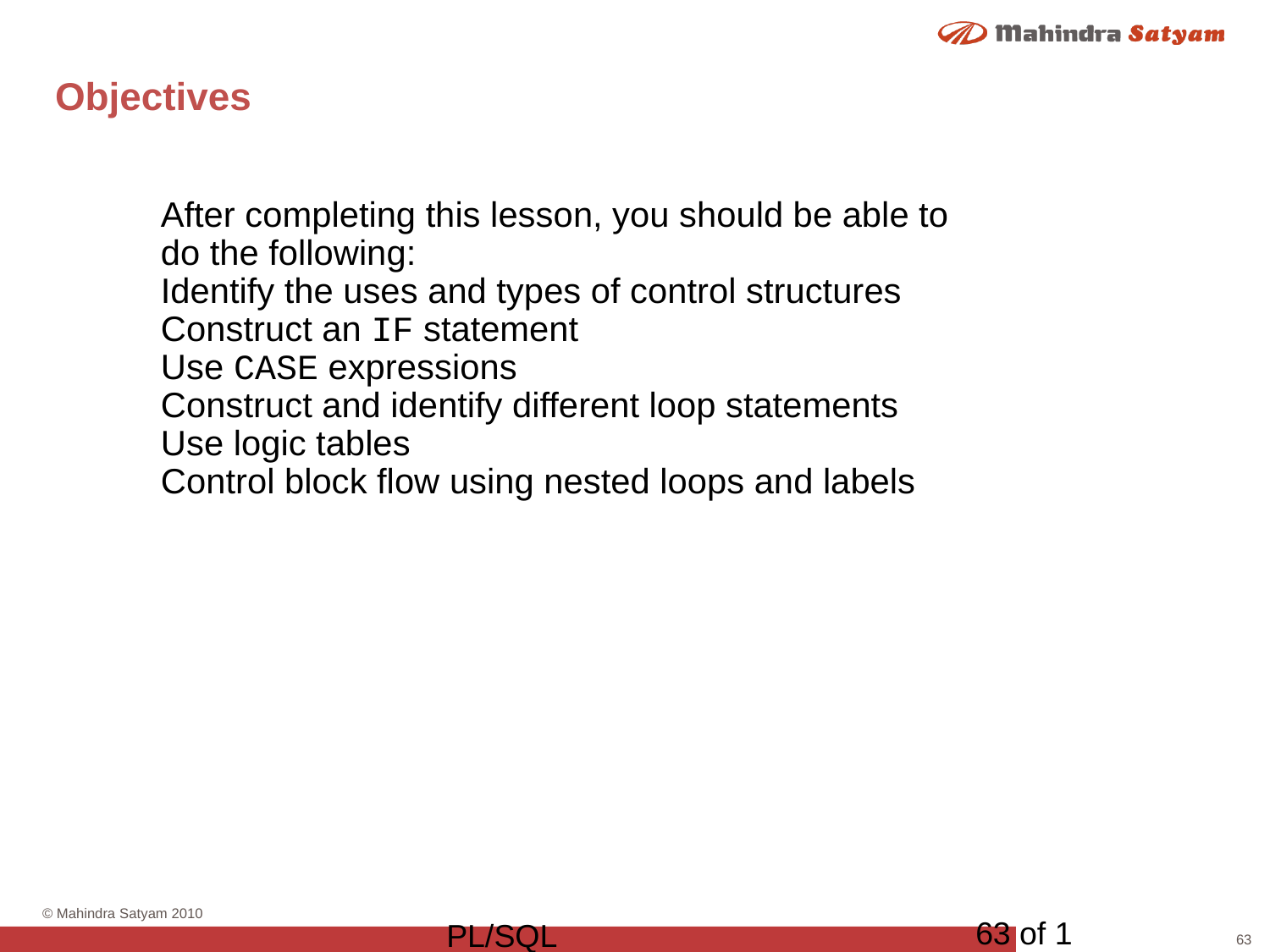

# Objectives
After completing this lesson, you should be able to
do the following:
Identify the uses and types of control structures
Construct an IF statement
Use CASE expressions
Construct and identify different loop statements
Use logic tables
Control block flow using nested loops and labels

63 of 1
PL/SQL